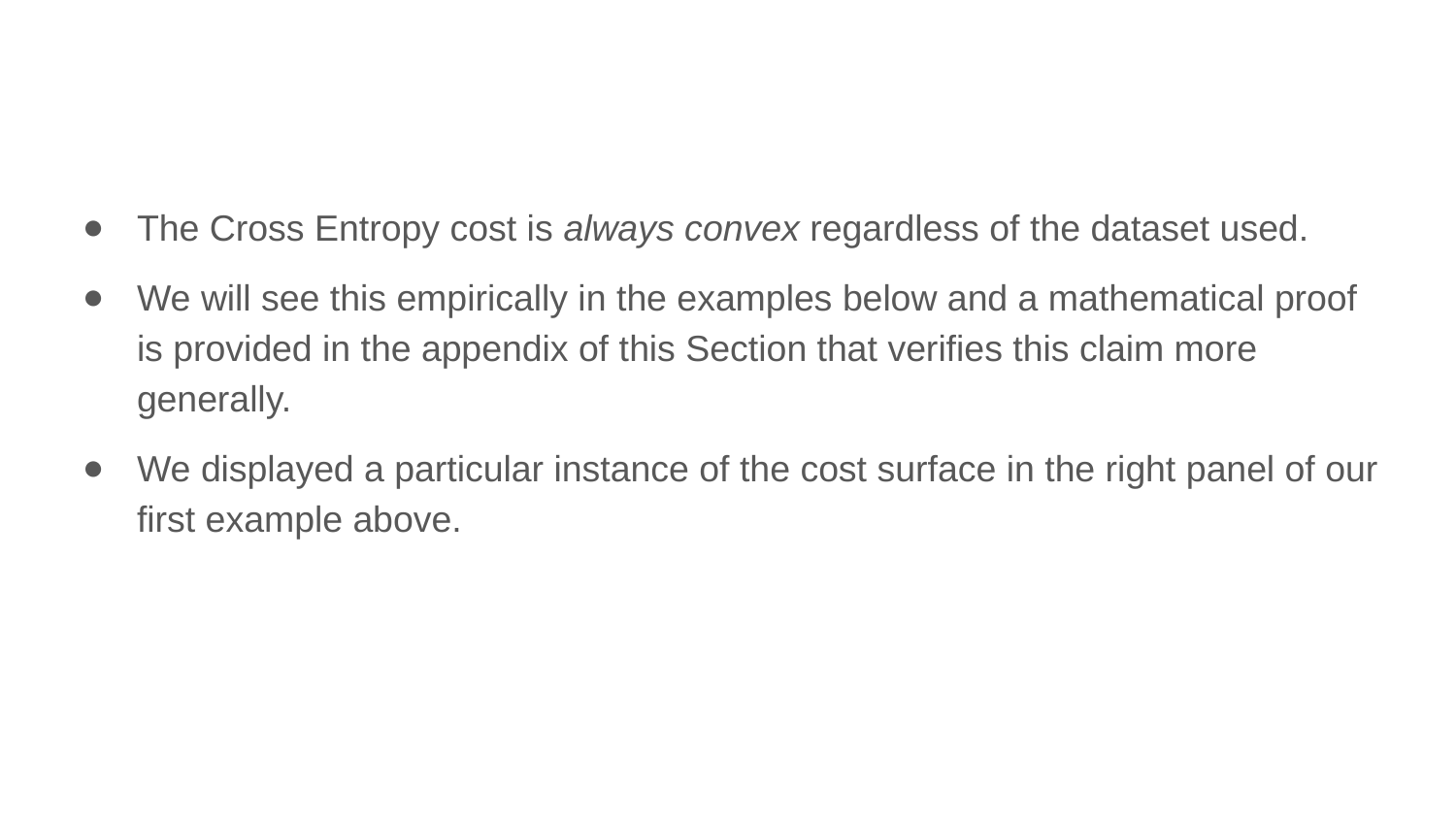

The Cross Entropy cost is always convex regardless of the dataset used.
We will see this empirically in the examples below and a mathematical proof is provided in the appendix of this Section that verifies this claim more generally.
We displayed a particular instance of the cost surface in the right panel of our first example above.